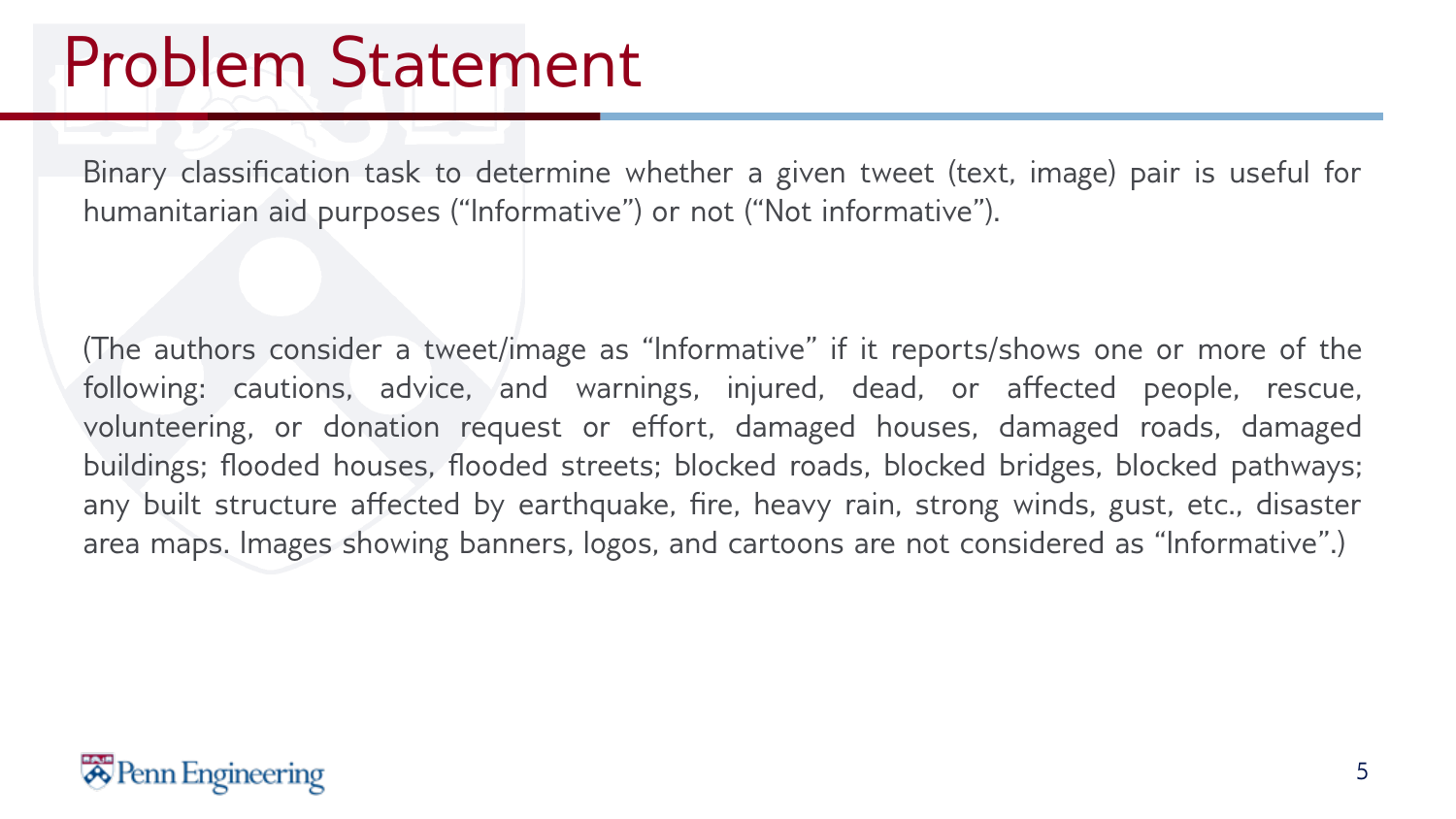

# Problem Statement
Binary classification task to determine whether a given tweet (text, image) pair is useful for humanitarian aid purposes (“Informative”) or not (“Not informative”).

(The authors consider a tweet/image as “Informative” if it reports/shows one or more of the following: cautions, advice, and warnings, injured, dead, or affected people, rescue, volunteering, or donation request or effort, damaged houses, damaged roads, damaged buildings; flooded houses, flooded streets; blocked roads, blocked bridges, blocked pathways; any built structure affected by earthquake, fire, heavy rain, strong winds, gust, etc., disaster area maps. Images showing banners, logos, and cartoons are not considered as “Informative”.)

5